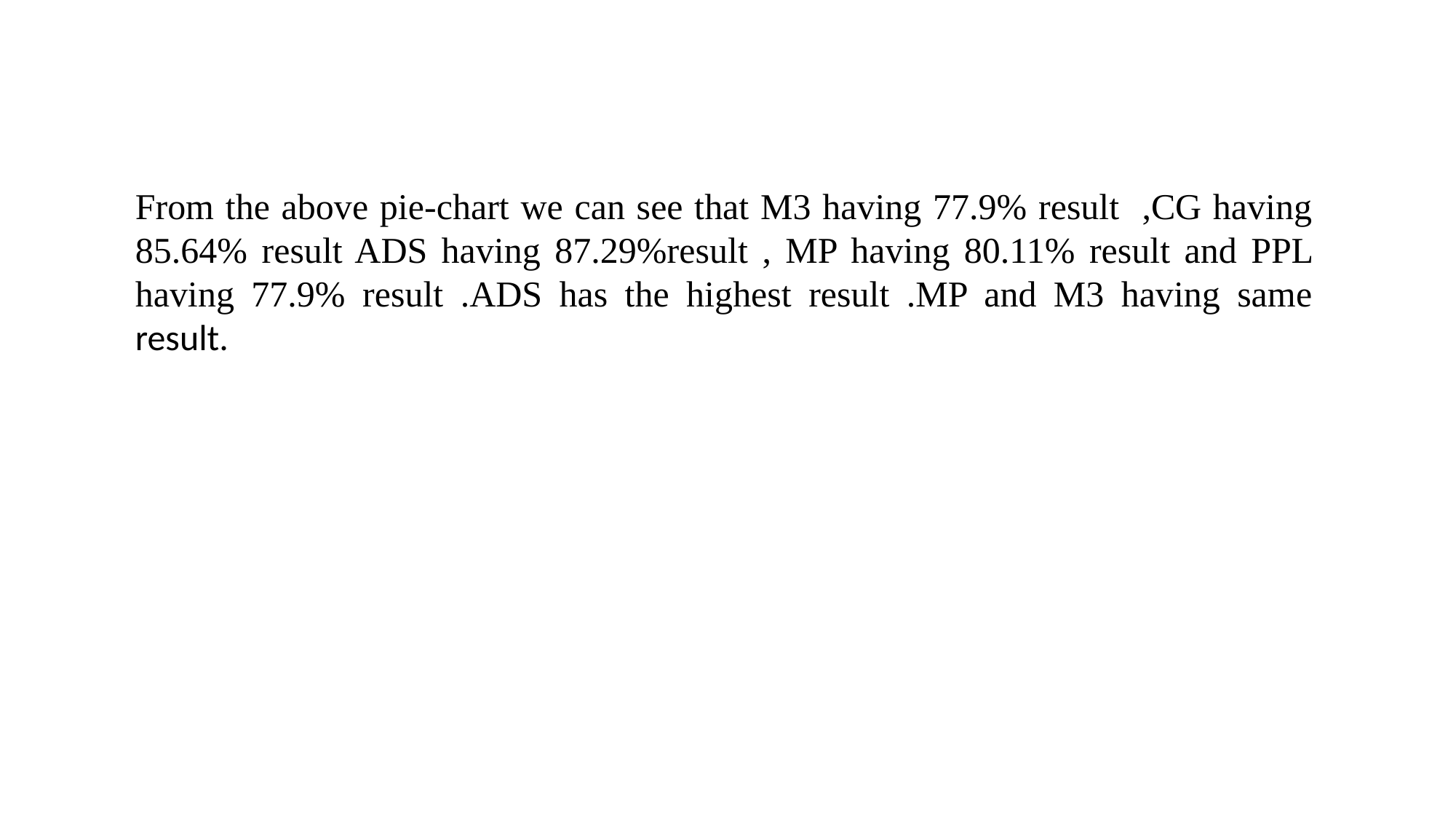

From the above pie-chart we can see that M3 having 77.9% result  ,CG having 85.64% result ADS having 87.29%result , MP having 80.11% result and PPL having 77.9% result .ADS has the highest result .MP and M3 having same result.